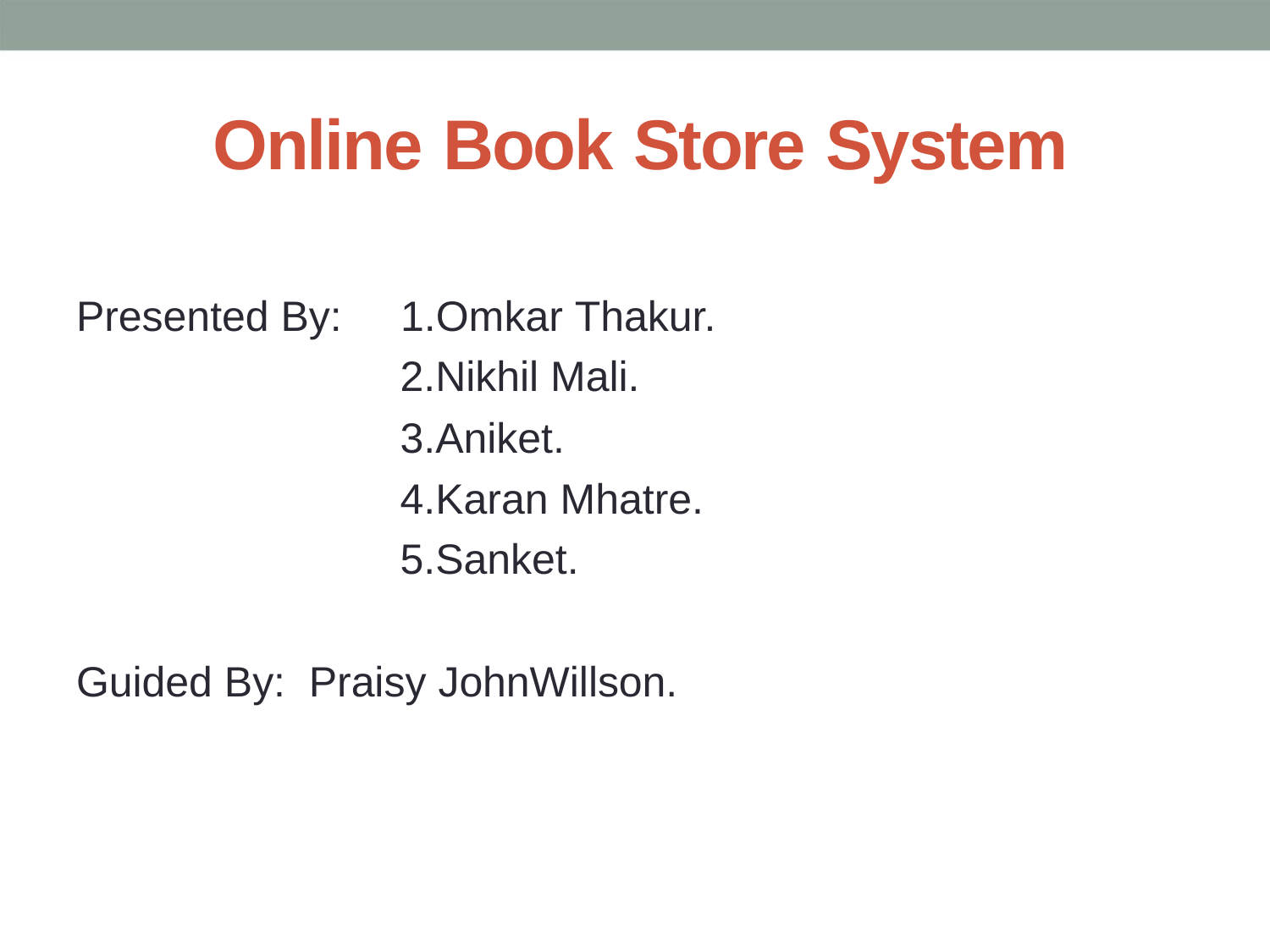

Online Book Store System
Presented By: 1.Omkar Thakur.
2.Nikhil Mali.
3.Aniket.
4.Karan Mhatre.
5.Sanket.
Guided By: Praisy JohnWillson.